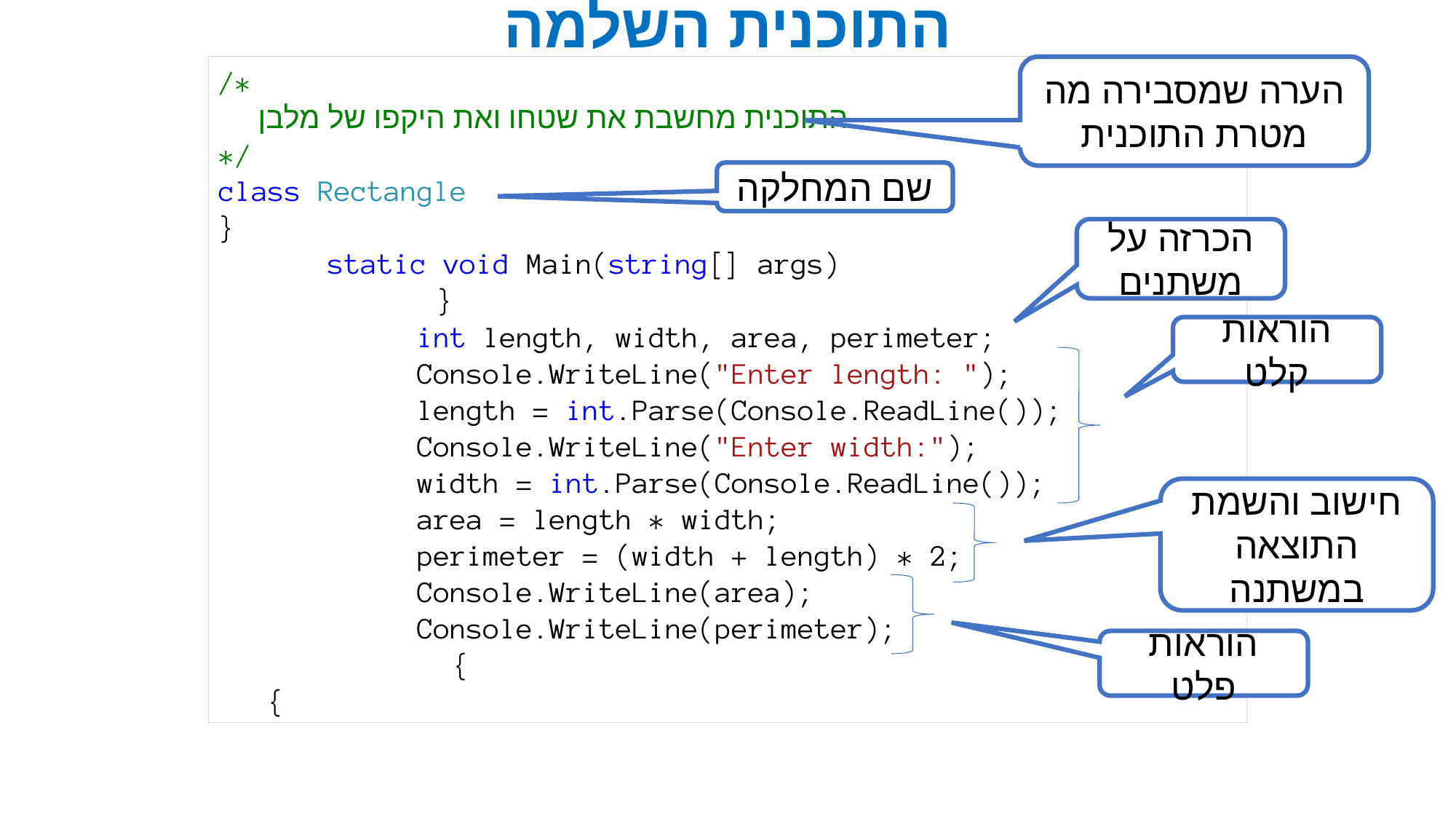

# התוכנית השלמה
/*
     התוכנית מחשבת את שטחו ואת היקפו של מלבן
*/
class Rectangle
}
     	static void Main(string[] args)
		}
            int length, width, area, perimeter;
            Console.WriteLine("Enter length: ");
            length = int.Parse(Console.ReadLine());
            Console.WriteLine("Enter width:");
            width = int.Parse(Console.ReadLine());
            area = length * width;
            perimeter = (width + length) * 2;
            Console.WriteLine(area);
            Console.WriteLine(perimeter);
		 {
   {
הערה שמסבירה מה מטרת התוכנית
שם המחלקה
הכרזה על משתנים
הוראות קלט

חישוב והשמת התוצאה במשתנה

הוראות פלט